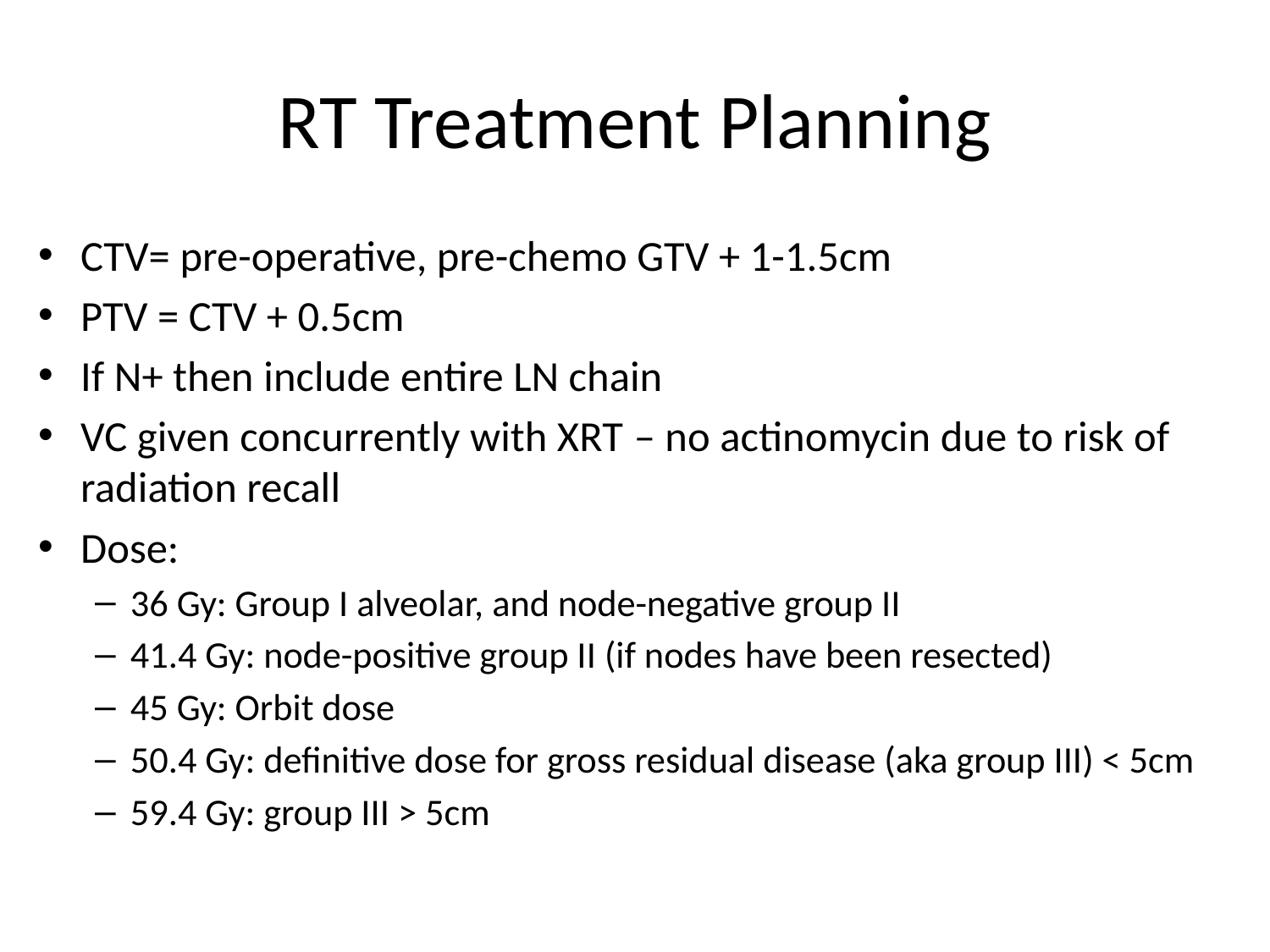

# RT Treatment Planning
CTV= pre-operative, pre-chemo GTV + 1-1.5cm
PTV = CTV + 0.5cm
If N+ then include entire LN chain
VC given concurrently with XRT – no actinomycin due to risk of radiation recall
Dose:
36 Gy: Group I alveolar, and node-negative group II
41.4 Gy: node-positive group II (if nodes have been resected)
45 Gy: Orbit dose
50.4 Gy: definitive dose for gross residual disease (aka group III) < 5cm
59.4 Gy: group III > 5cm